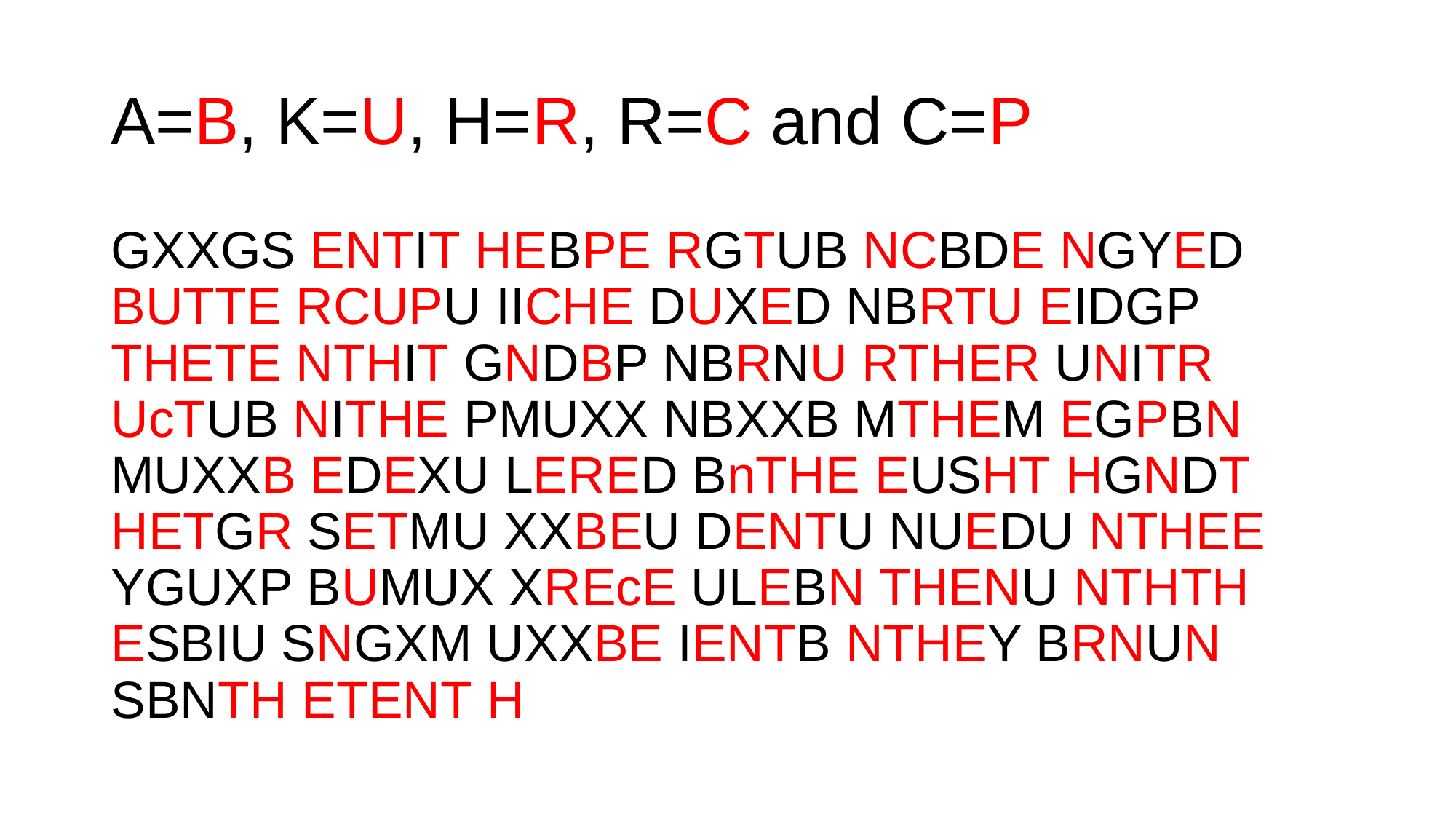

# A=B, K=U, H=R, R=C and C=P
GXXGS ENTIT HEBPE RGTUB NCBDE NGYED BUTTE RCUPU IICHE DUXED NBRTU EIDGP THETE NTHIT GNDBP NBRNU RTHER UNITR UcTUB NITHE PMUXX NBXXB MTHEM EGPBN MUXXB EDEXU LERED BnTHE EUSHT HGNDT HETGR SETMU XXBEU DENTU NUEDU NTHEE YGUXP BUMUX XREcE ULEBN THENU NTHTH ESBIU SNGXM UXXBE IENTB NTHEY BRNUN SBNTH ETENT H